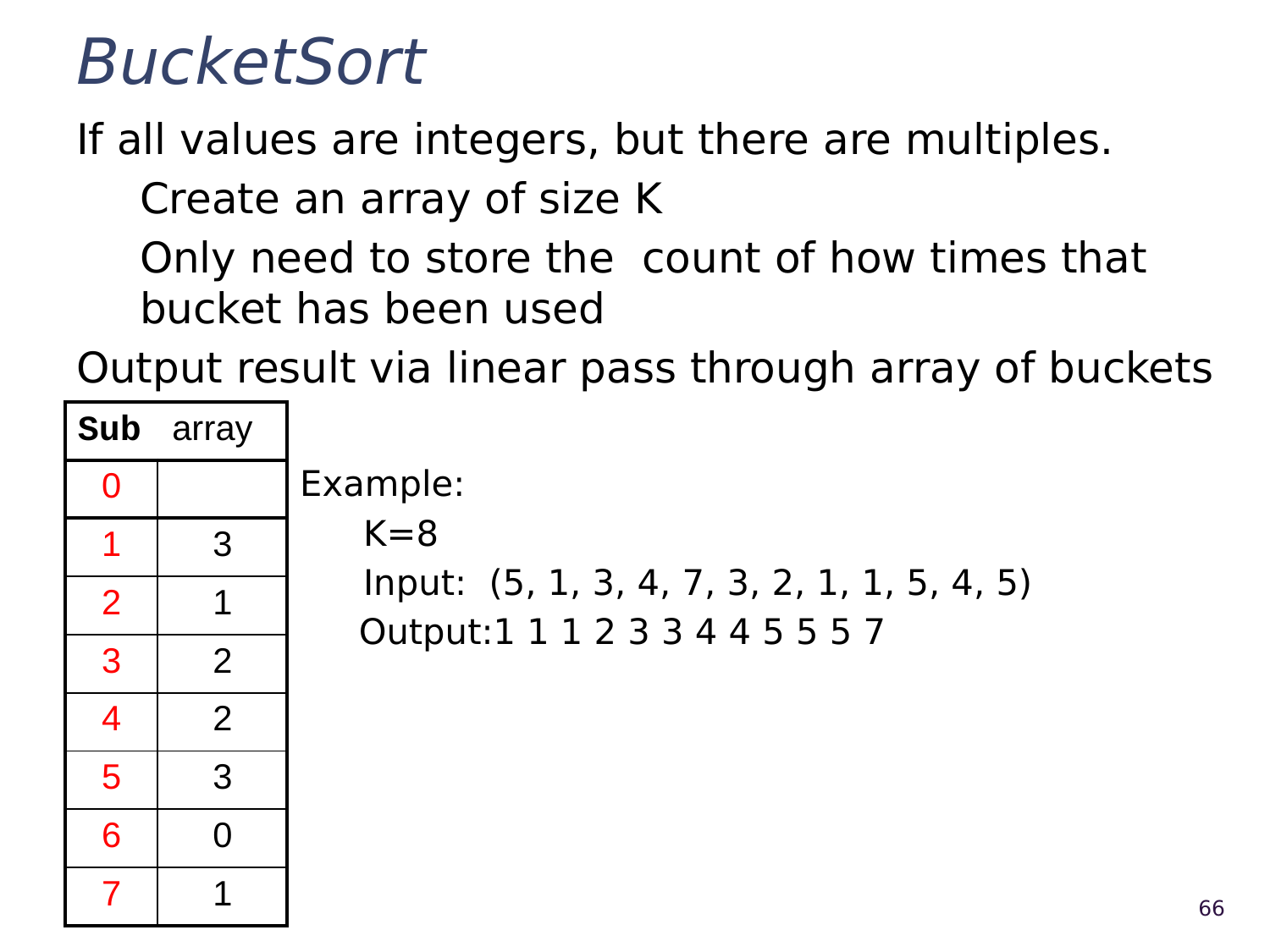

# BucketSort
If all values are integers, but there are multiples.
Create an array of size K
Only need to store the  count of how times that bucket has been used
Output result via linear pass through array of buckets
| Sub array |  |
| --- | --- |
| 0 |  |
| 1 | 3 |
| 2 | 1 |
| 3 | 2 |
| 4 | 2 |
| 5 | 3 |
| 6 | 0 |
| 7 | 1 |
Example:
K=8
Input:  (5, 1, 3, 4, 7, 3, 2, 1, 1, 5, 4, 5)
	 Output:1 1 1 2 3 3 4 4 5 5 5 7

66